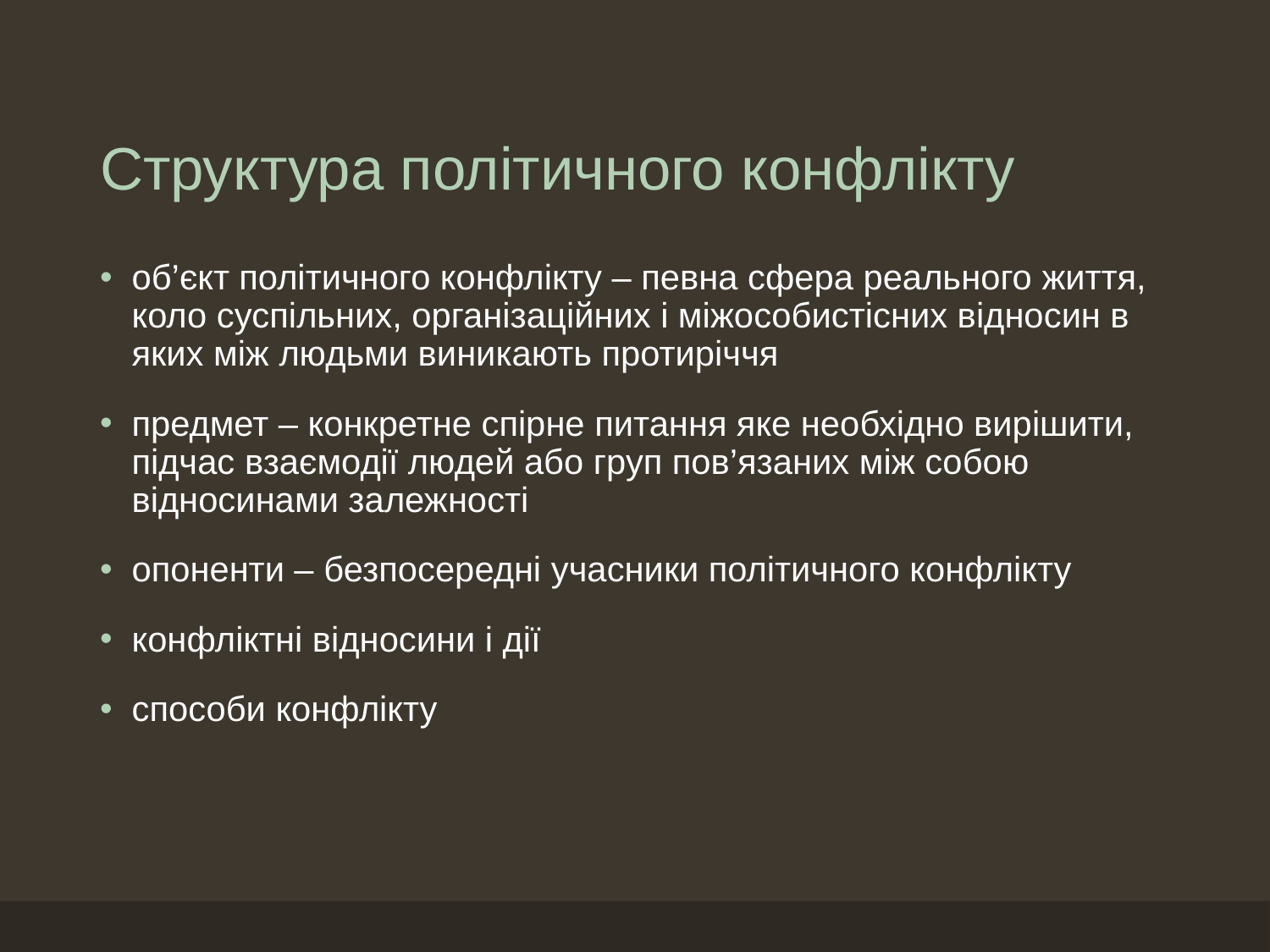

# Структура політичного конфлікту
об’єкт політичного конфлікту – певна сфера реального життя, коло суспільних, організаційних і міжособистісних відносин в яких між людьми виникають протиріччя
предмет – конкретне спірне питання яке необхідно вирішити, підчас взаємодії людей або груп пов’язаних між собою відносинами залежності
опоненти – безпосередні учасники політичного конфлікту
конфліктні відносини і дії
способи конфлікту